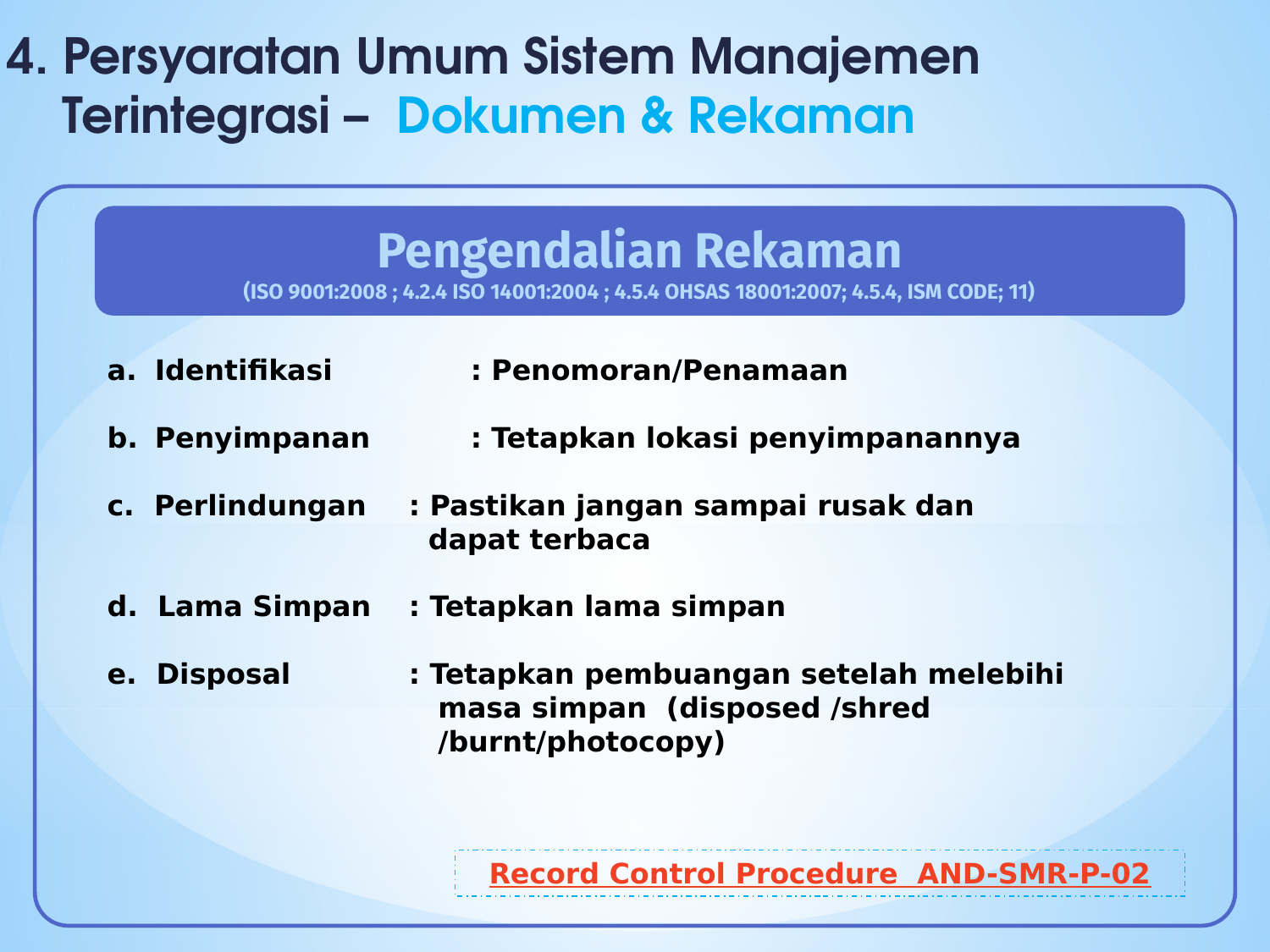

4. Persyaratan Umum Sistem Manajemen
    Terintegrasi –  Dokumen & Rekaman

Pengendalian Rekaman
(ISO 9001:2008 ; 4.2.4 ISO 14001:2004 ; 4.5.4 OHSAS 18001:2007; 4.5.4, ISM CODE; 11)
Identifikasi 	: Penomoran/Penamaan

Penyimpanan 	: Tetapkan lokasi penyimpanannya

c.  Perlindungan	: Pastikan jangan sampai rusak dan
			  dapat terbaca

d.  Lama Simpan	: Tetapkan lama simpan

e.  Disposal	: Tetapkan pembuangan setelah melebihi 			   masa simpan  (disposed /shred 				   /burnt/photocopy)
Record Control Procedure  AND-SMR-P-02